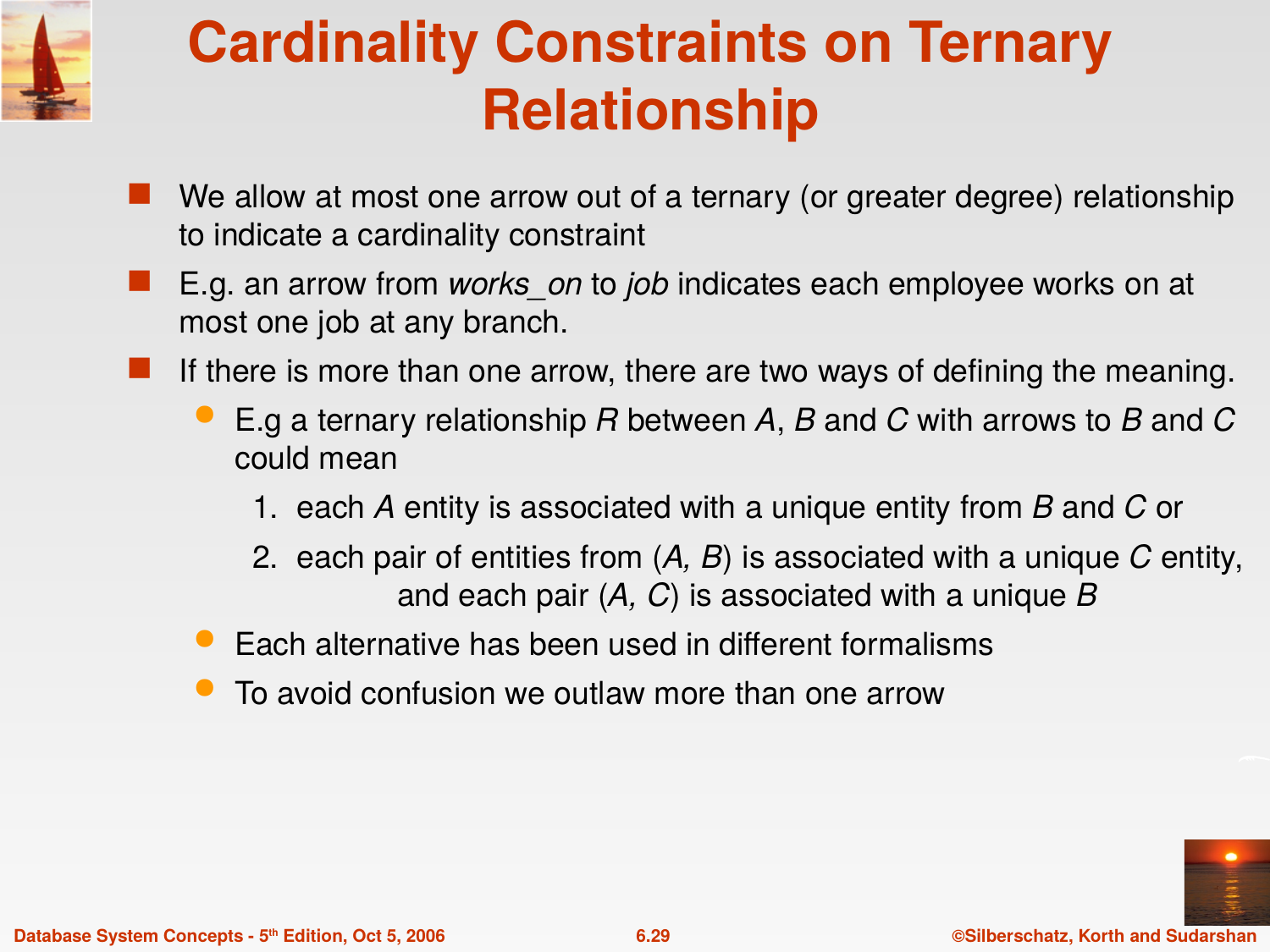

# Cardinality Constraints on Ternary Relationship
We allow at most one arrow out of a ternary (or greater degree) relationship to indicate a cardinality constraint
E.g. an arrow from works_on to job indicates each employee works on at most one job at any branch.
If there is more than one arrow, there are two ways of defining the meaning.
E.g a ternary relationship R between A, B and C with arrows to B and C could mean
	  1.  each A entity is associated with a unique entity from B and C or
	  2.  each pair of entities from (A, B) is associated with a unique C entity, 	    and each pair (A, C) is associated with a unique B
Each alternative has been used in different formalisms
To avoid confusion we outlaw more than one arrow